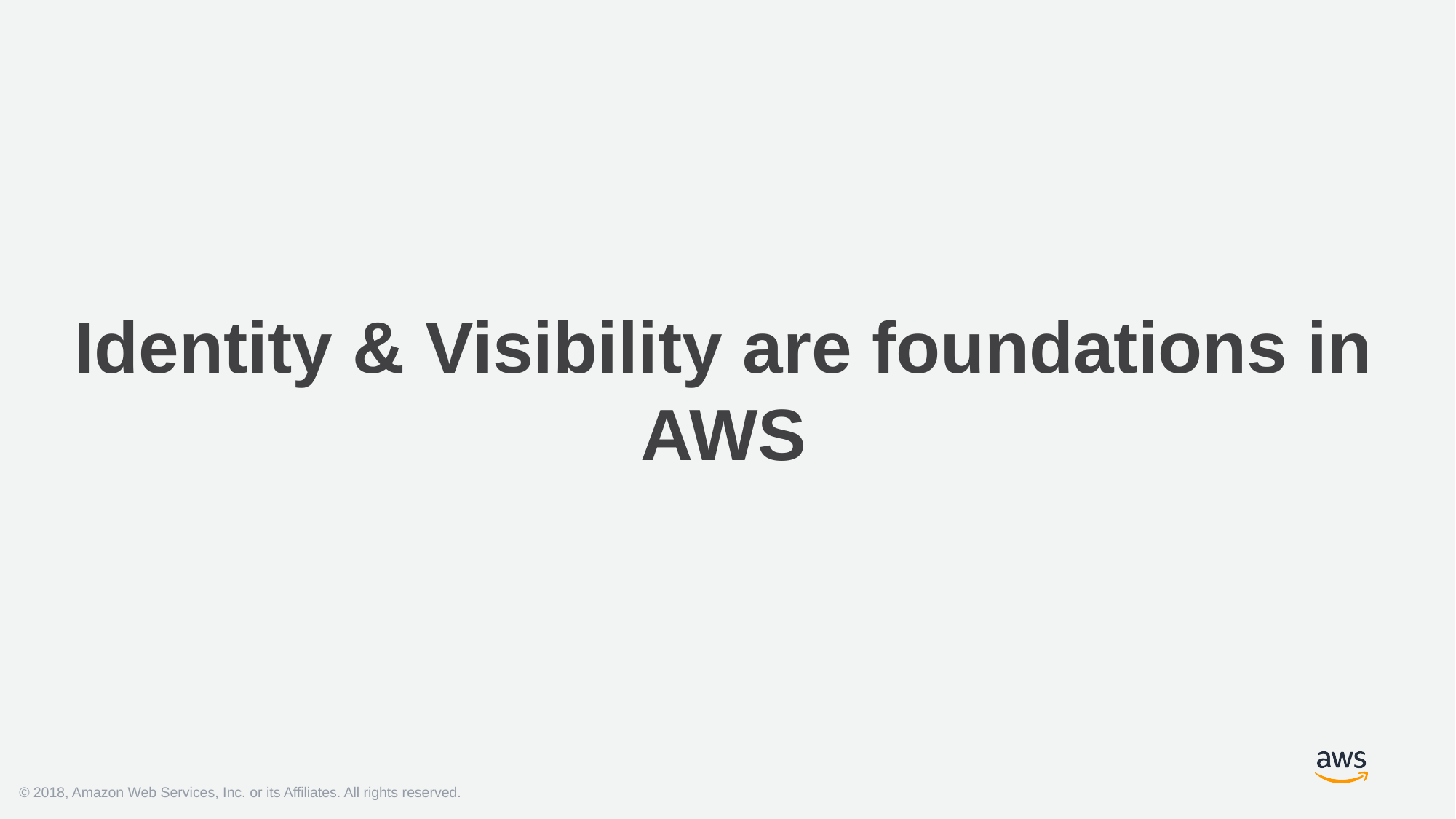

# Identity & Visibility are foundations in AWS